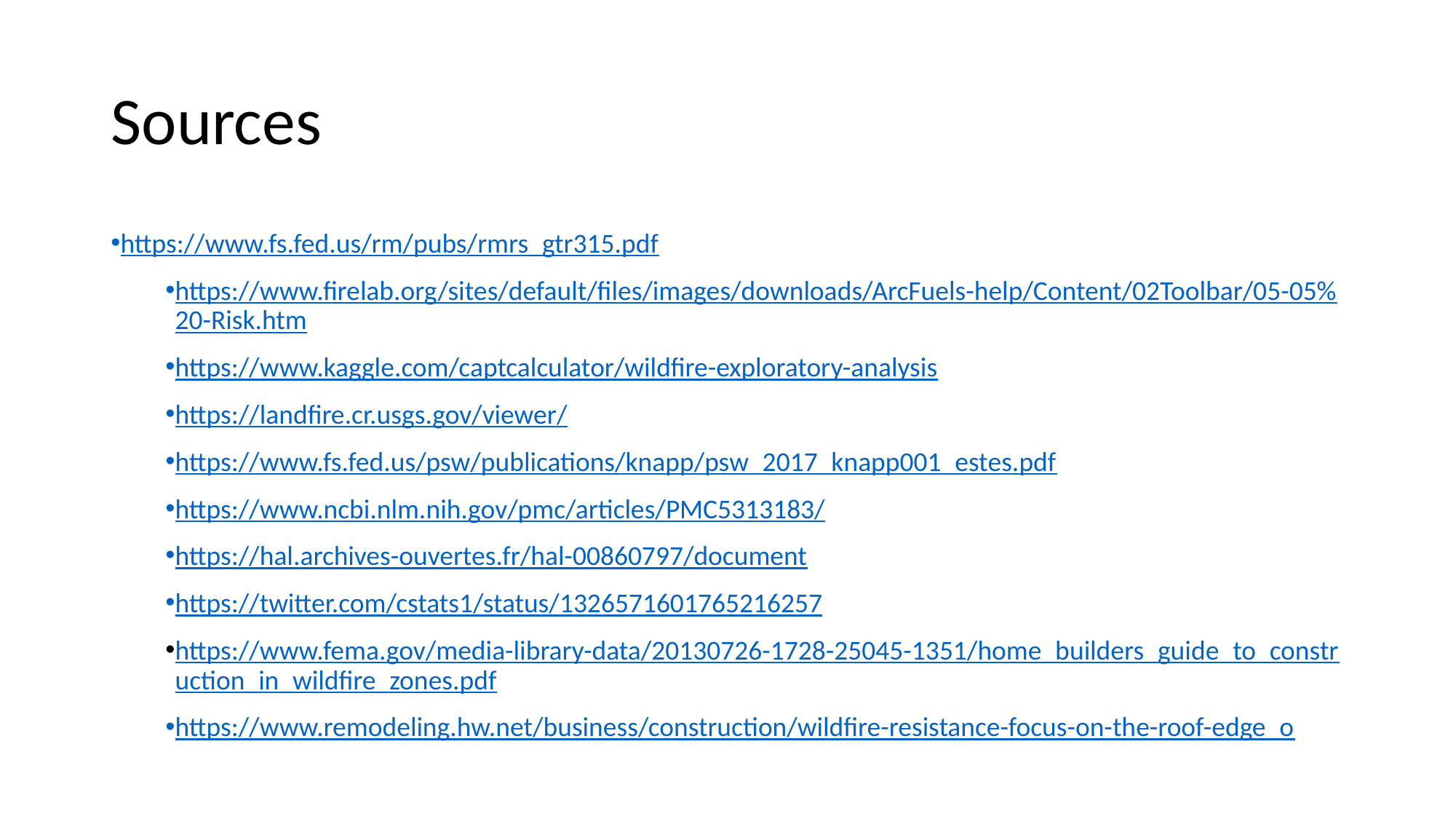

# Sources
https://www.fs.fed.us/rm/pubs/rmrs_gtr315.pdf
https://www.firelab.org/sites/default/files/images/downloads/ArcFuels-help/Content/02Toolbar/05-05%20-Risk.htm
https://www.kaggle.com/captcalculator/wildfire-exploratory-analysis
https://landfire.cr.usgs.gov/viewer/
https://www.fs.fed.us/psw/publications/knapp/psw_2017_knapp001_estes.pdf
https://www.ncbi.nlm.nih.gov/pmc/articles/PMC5313183/
https://hal.archives-ouvertes.fr/hal-00860797/document
https://twitter.com/cstats1/status/1326571601765216257
https://www.fema.gov/media-library-data/20130726-1728-25045-1351/home_builders_guide_to_construction_in_wildfire_zones.pdf
https://www.remodeling.hw.net/business/construction/wildfire-resistance-focus-on-the-roof-edge_o